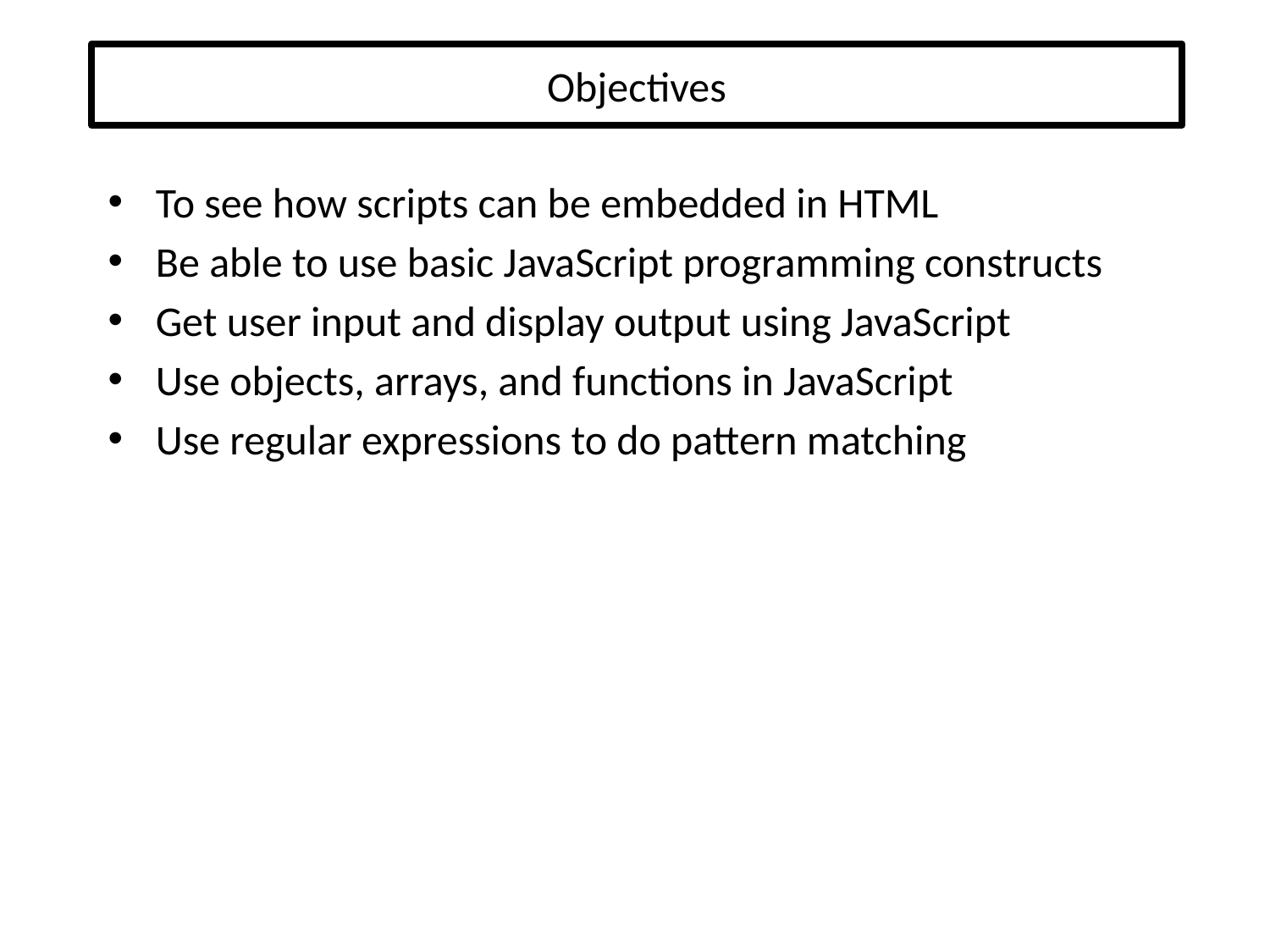

# Objectives
To see how scripts can be embedded in HTML
Be able to use basic JavaScript programming constructs
Get user input and display output using JavaScript
Use objects, arrays, and functions in JavaScript
Use regular expressions to do pattern matching